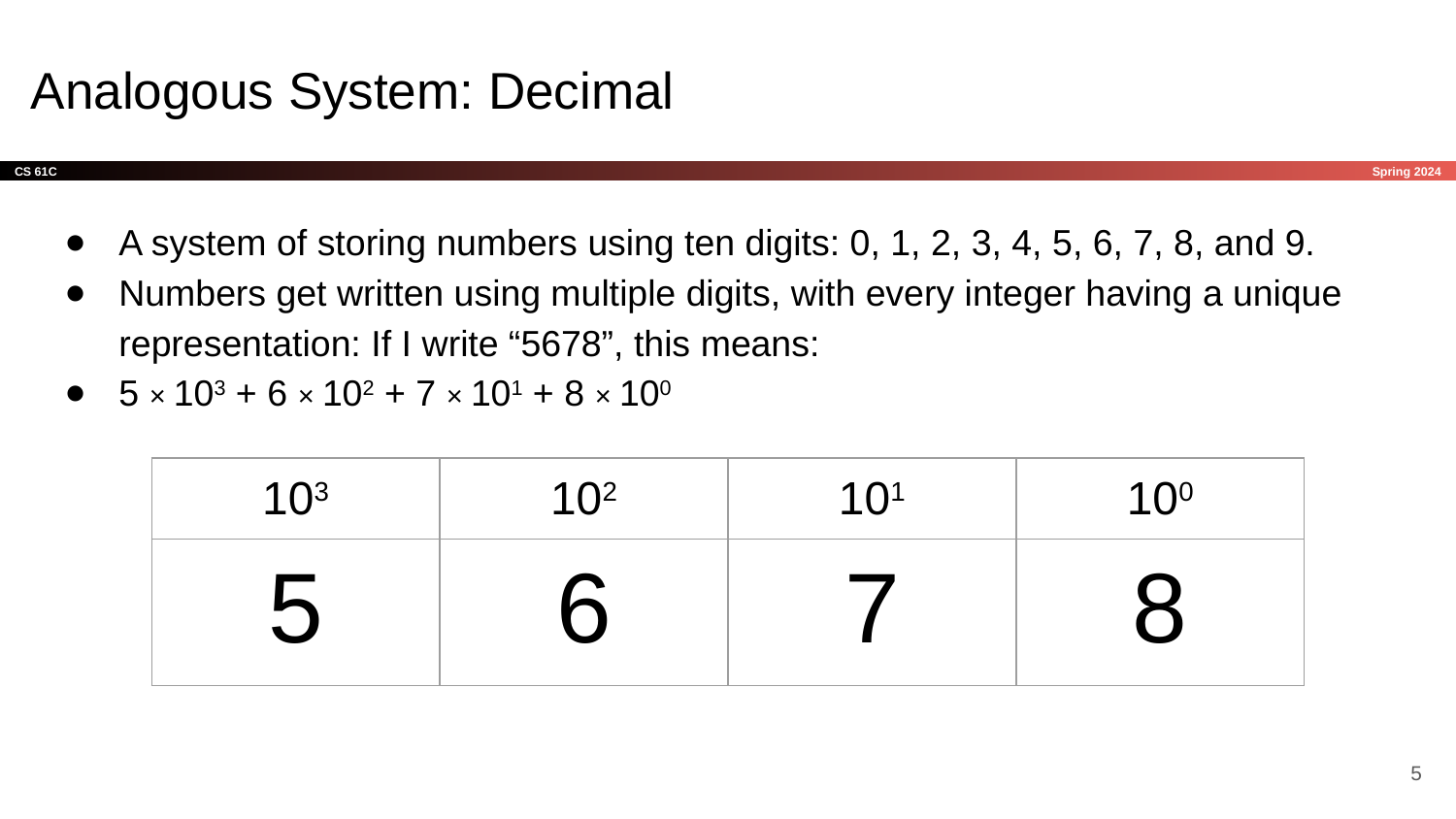

# Analogous System: Decimal
A system of storing numbers using ten digits: 0, 1, 2, 3, 4, 5, 6, 7, 8, and 9.
Numbers get written using multiple digits, with every integer having a unique representation: If I write “5678”, this means:
5 × 103 + 6 × 102 + 7 × 101 + 8 × 100
| 103 | 102 | 101 | 100 |
| --- | --- | --- | --- |
| 5 | 6 | 7 | 8 |
5